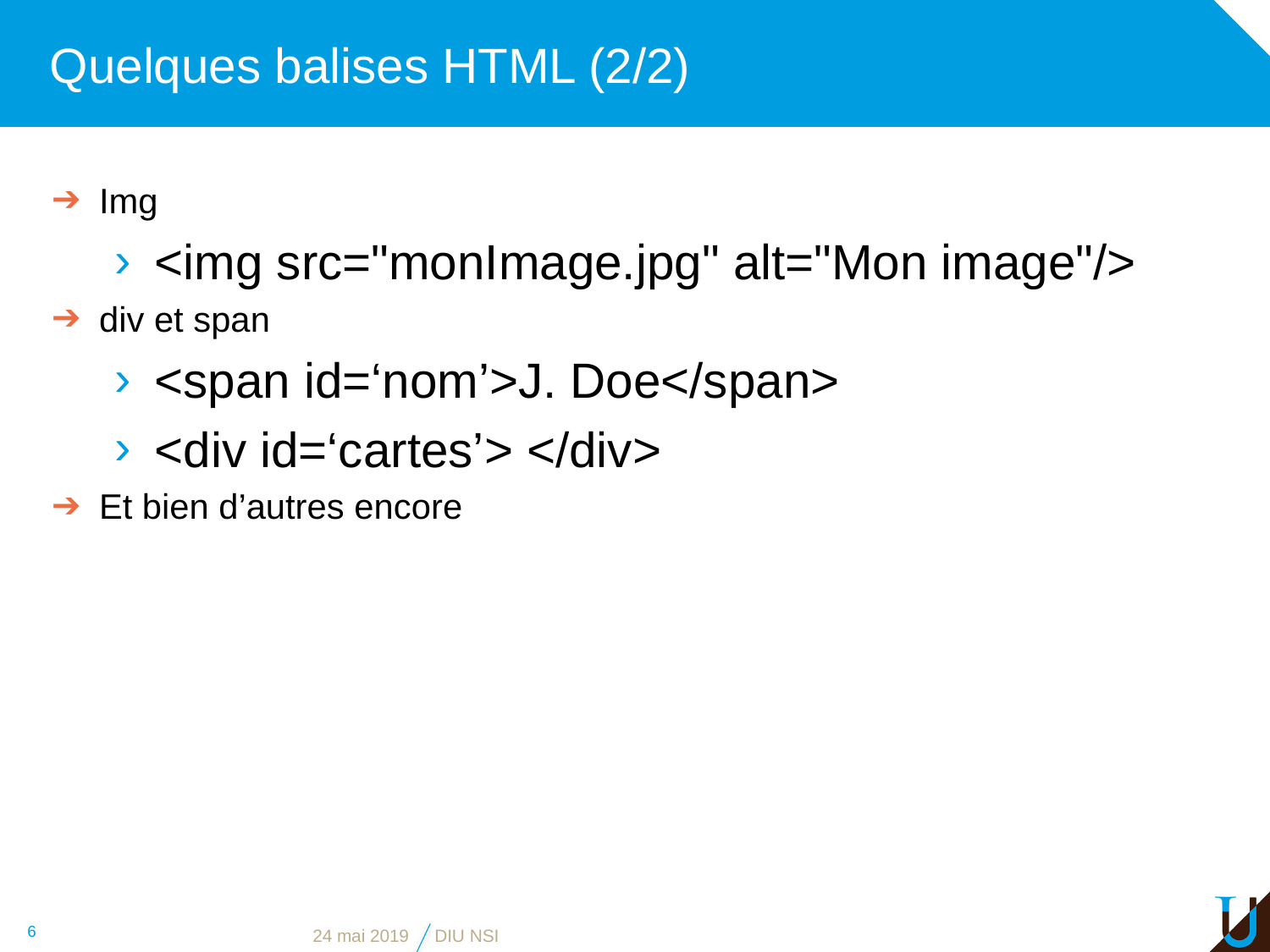

# Quelques balises HTML (2/2)
Img
<img src="monImage.jpg" alt="Mon image"/>
div et span
<span id=‘nom’>J. Doe</span>
<div id=‘cartes’> </div>
Et bien d’autres encore
6
24 mai 2019
DIU NSI